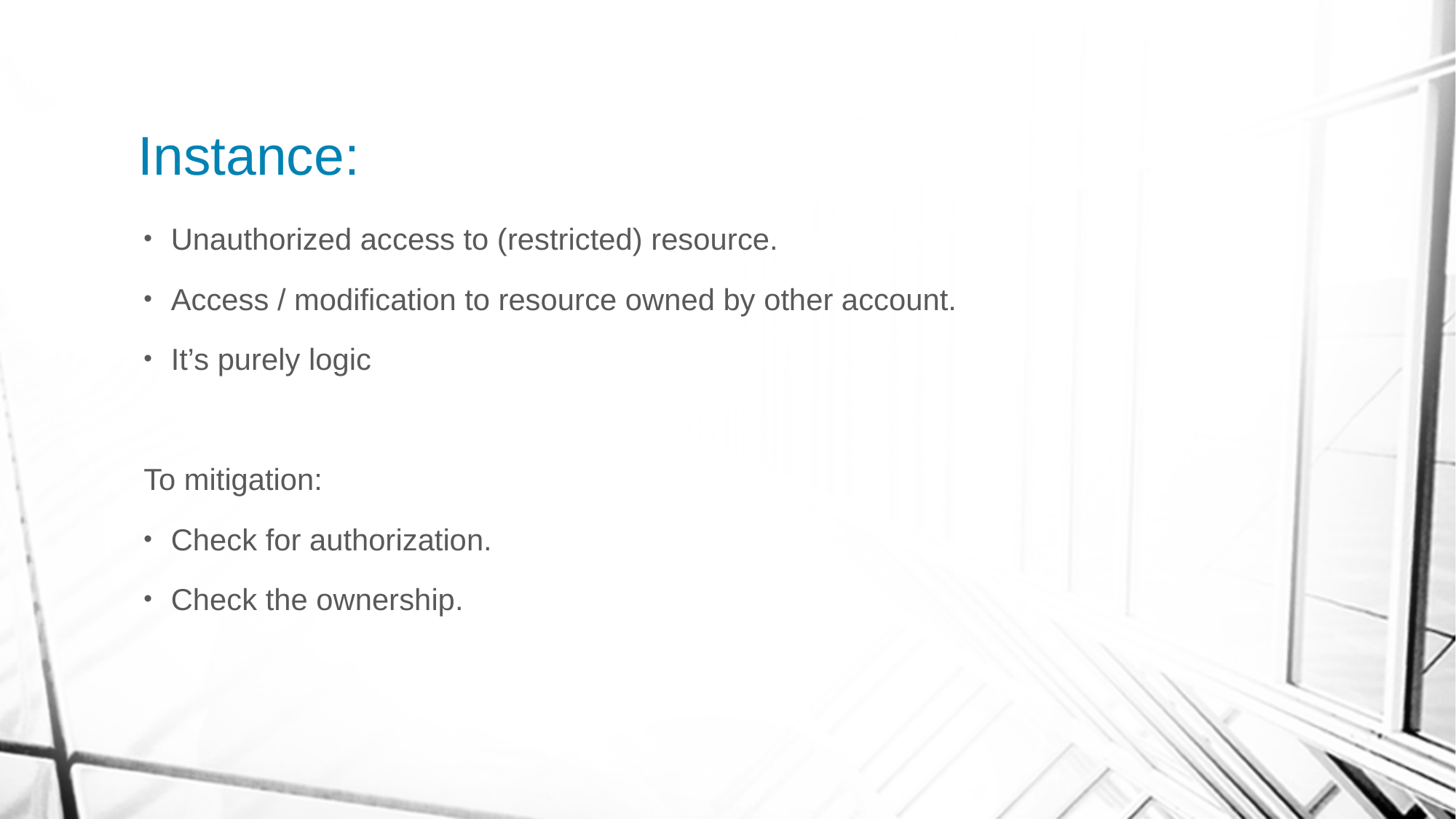

# Instance:
Unauthorized access to (restricted) resource.
Access / modification to resource owned by other account.
It’s purely logic

To mitigation:
Check for authorization.
Check the ownership.